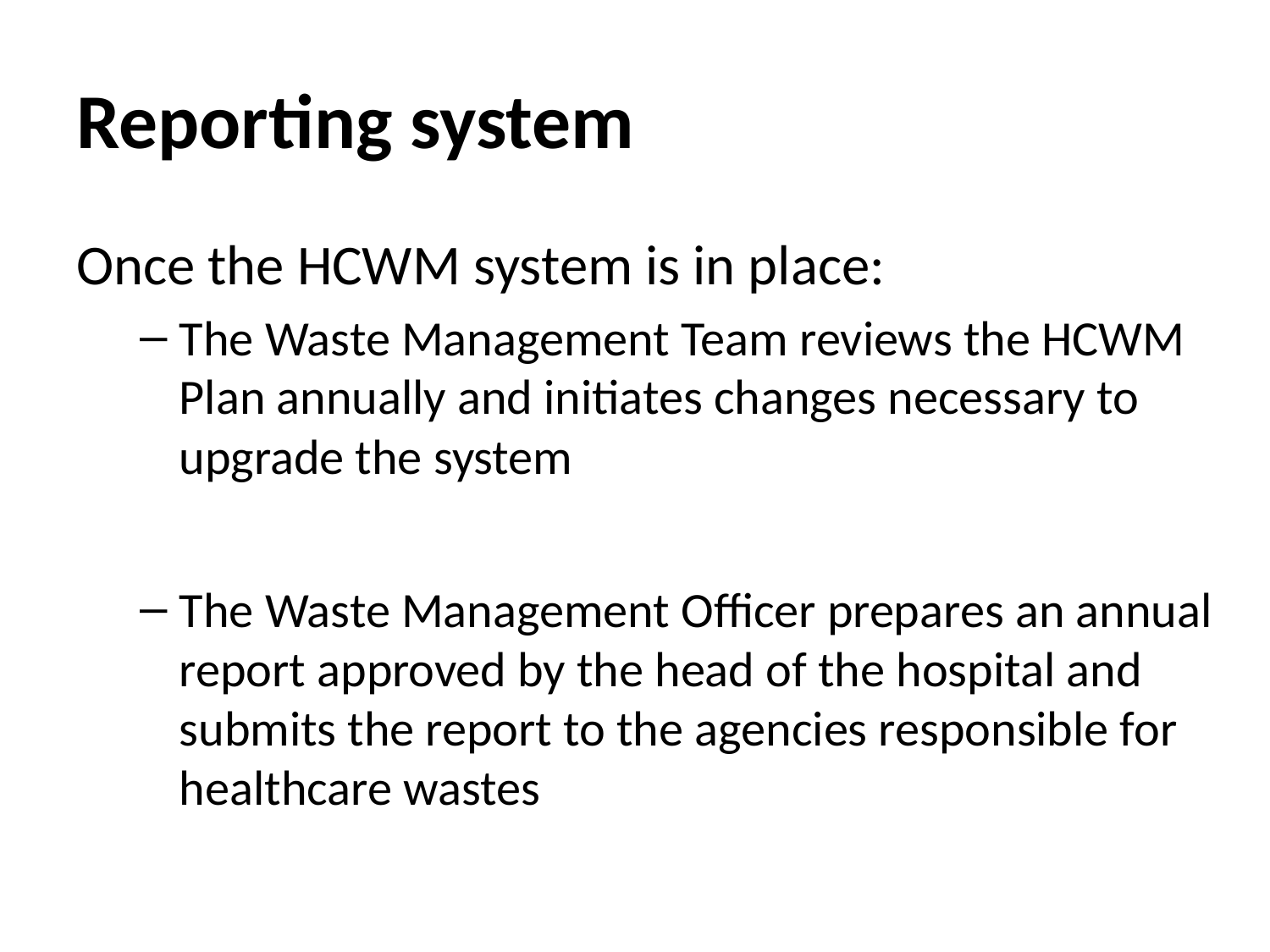

# Reporting system
Once the HCWM system is in place:
The Waste Management Team reviews the HCWM Plan annually and initiates changes necessary to upgrade the system

The Waste Management Officer prepares an annual report approved by the head of the hospital and submits the report to the agencies responsible for healthcare wastes